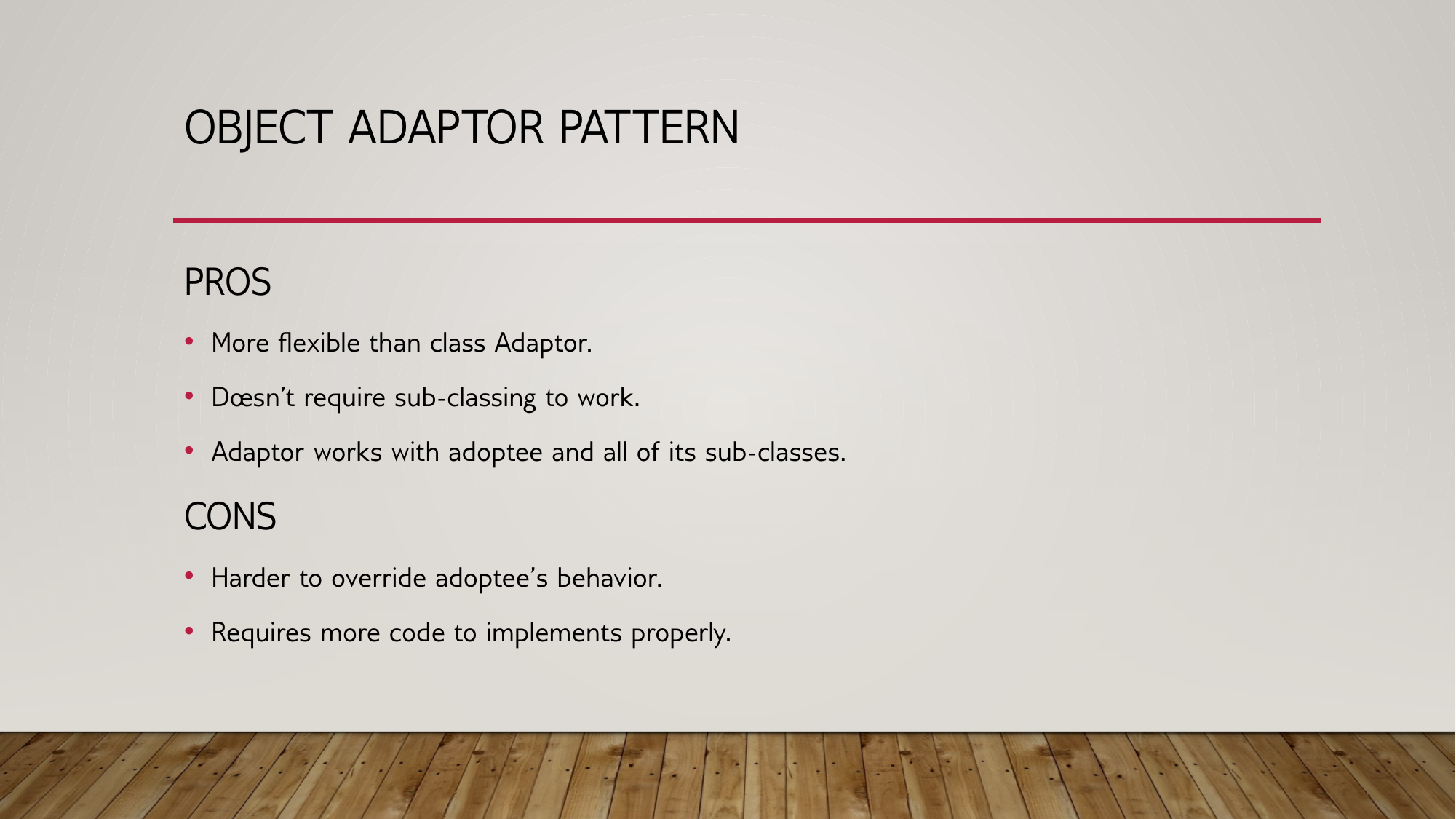

# Object Adaptor pattern
PROS
More flexible than class Adaptor.
Doesn’t require sub-classing to work.
Adaptor works with adoptee and all of its sub-classes.
CONS
Harder to override adoptee’s behavior.
Requires more code to implements properly.